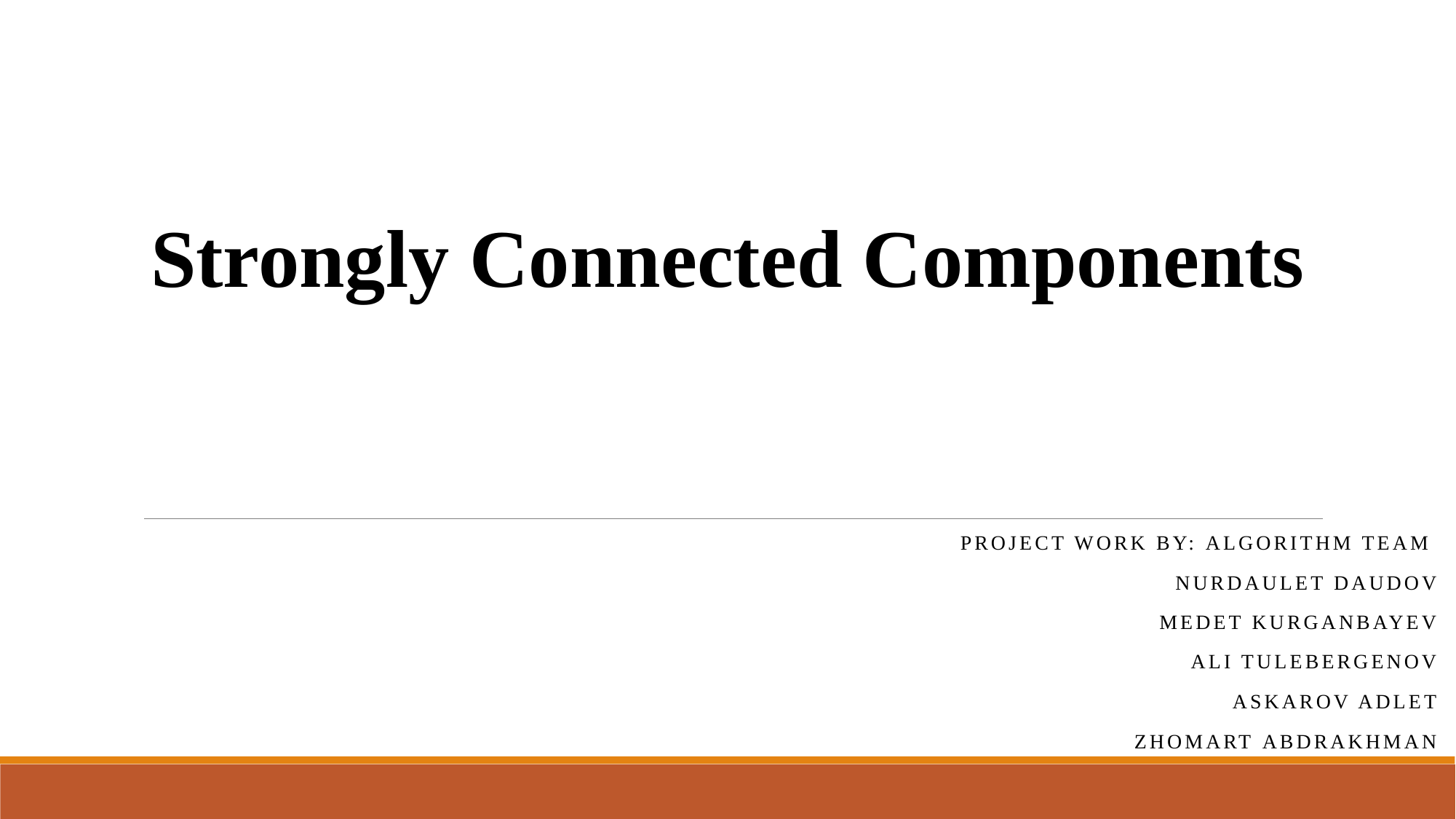

Strongly Connected Components
Project work by: Algorithm Team
Nurdaulet Daudov
		    Medet Kurganbayev
		    Ali Tulebergenov
		    Askarov Adlet
		    Zhomart Abdrakhman